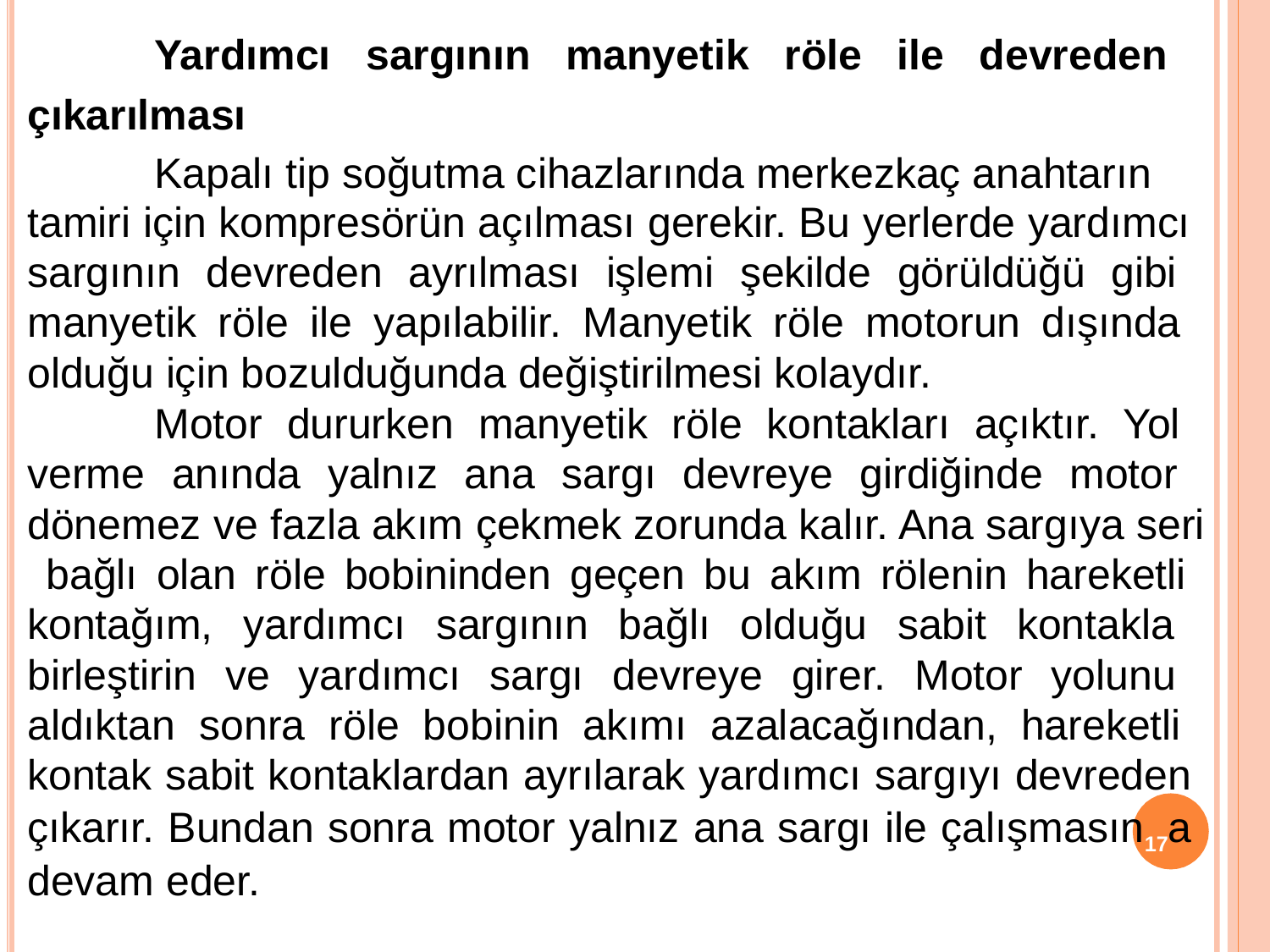

Yardımcı sargının manyetik röle ile devreden  çıkarılması
Kapalı tip soğutma cihazlarında merkezkaç anahtarın
tamiri için kompresörün açılması gerekir. Bu yerlerde yardımcı  sargının devreden ayrılması işlemi şekilde görüldüğü gibi  manyetik röle ile yapılabilir. Manyetik röle motorun dışında  olduğu için bozulduğunda değiştirilmesi kolaydır.
Motor dururken manyetik röle kontakları açıktır. Yol  verme anında yalnız ana sargı devreye girdiğinde motor  dönemez ve fazla akım çekmek zorunda kalır. Ana sargıya seri  bağlı olan röle bobininden geçen bu akım rölenin hareketli  kontağım, yardımcı sargının bağlı olduğu sabit kontakla  birleştirin ve yardımcı sargı devreye girer. Motor yolunu  aldıktan sonra röle bobinin akımı azalacağından, hareketli  kontak sabit kontaklardan ayrılarak yardımcı sargıyı devreden  çıkarır. Bundan sonra motor yalnız ana sargı ile çalışmasın17a  devam eder.